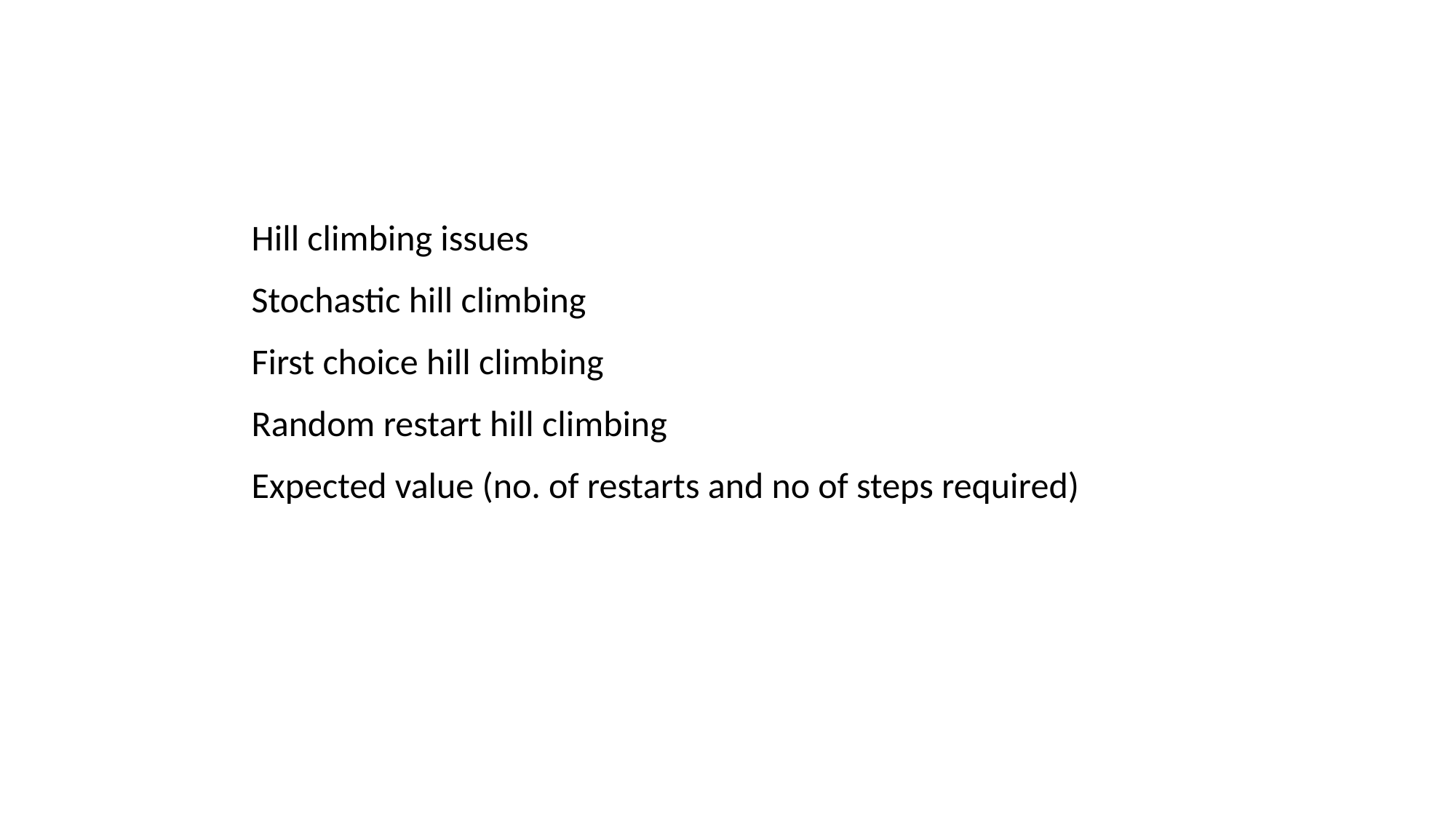

Hill climbing issues
Stochastic hill climbing
First choice hill climbing
Random restart hill climbing
Expected value (no. of restarts and no of steps required)